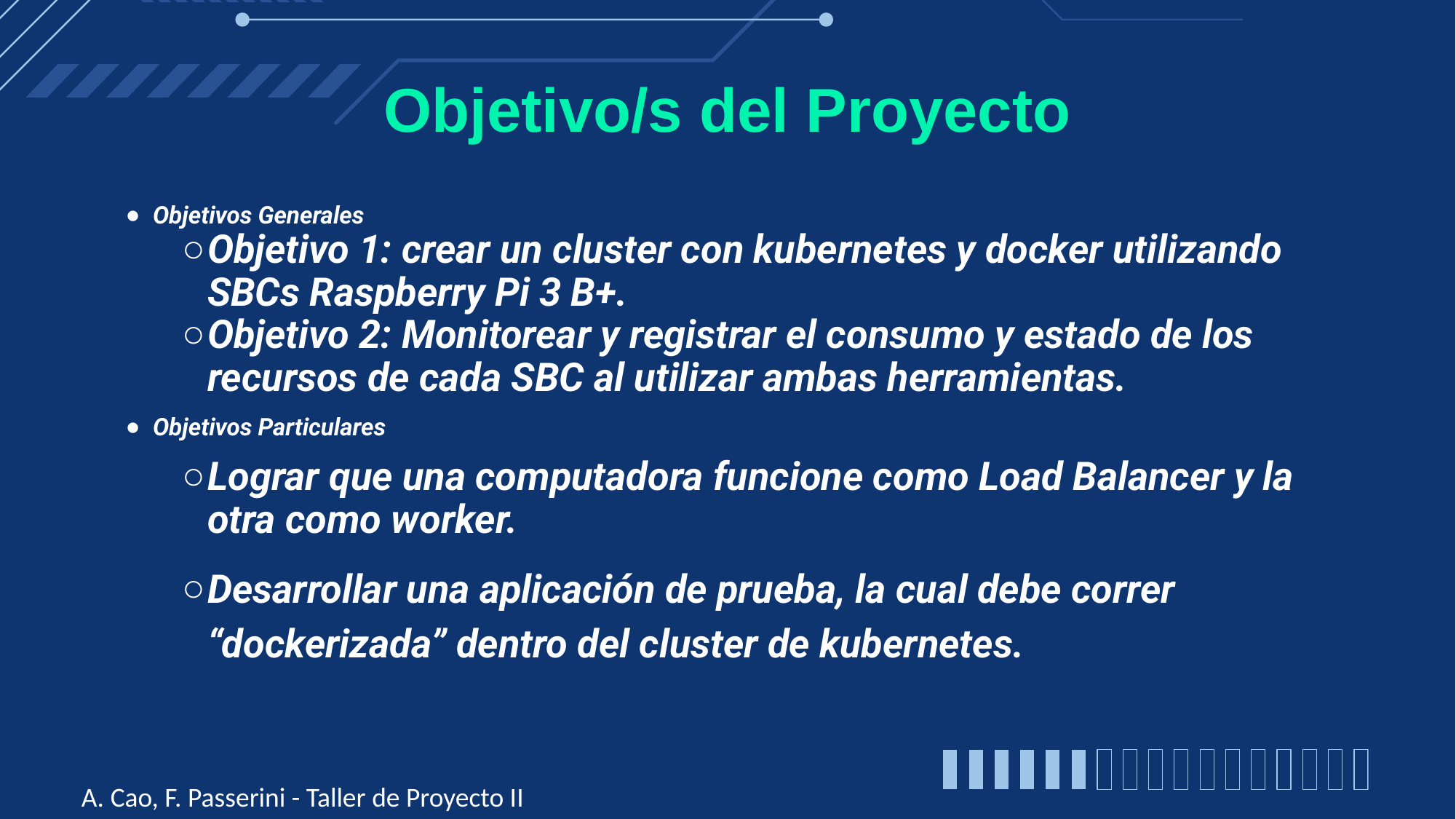

# Objetivo/s del Proyecto
Objetivos Generales
Objetivo 1: crear un cluster con kubernetes y docker utilizando SBCs Raspberry Pi 3 B+.
Objetivo 2: Monitorear y registrar el consumo y estado de los recursos de cada SBC al utilizar ambas herramientas.
Objetivos Particulares
Lograr que una computadora funcione como Load Balancer y la otra como worker.
Desarrollar una aplicación de prueba, la cual debe correr “dockerizada” dentro del cluster de kubernetes.
A. Cao, F. Passerini - Taller de Proyecto II